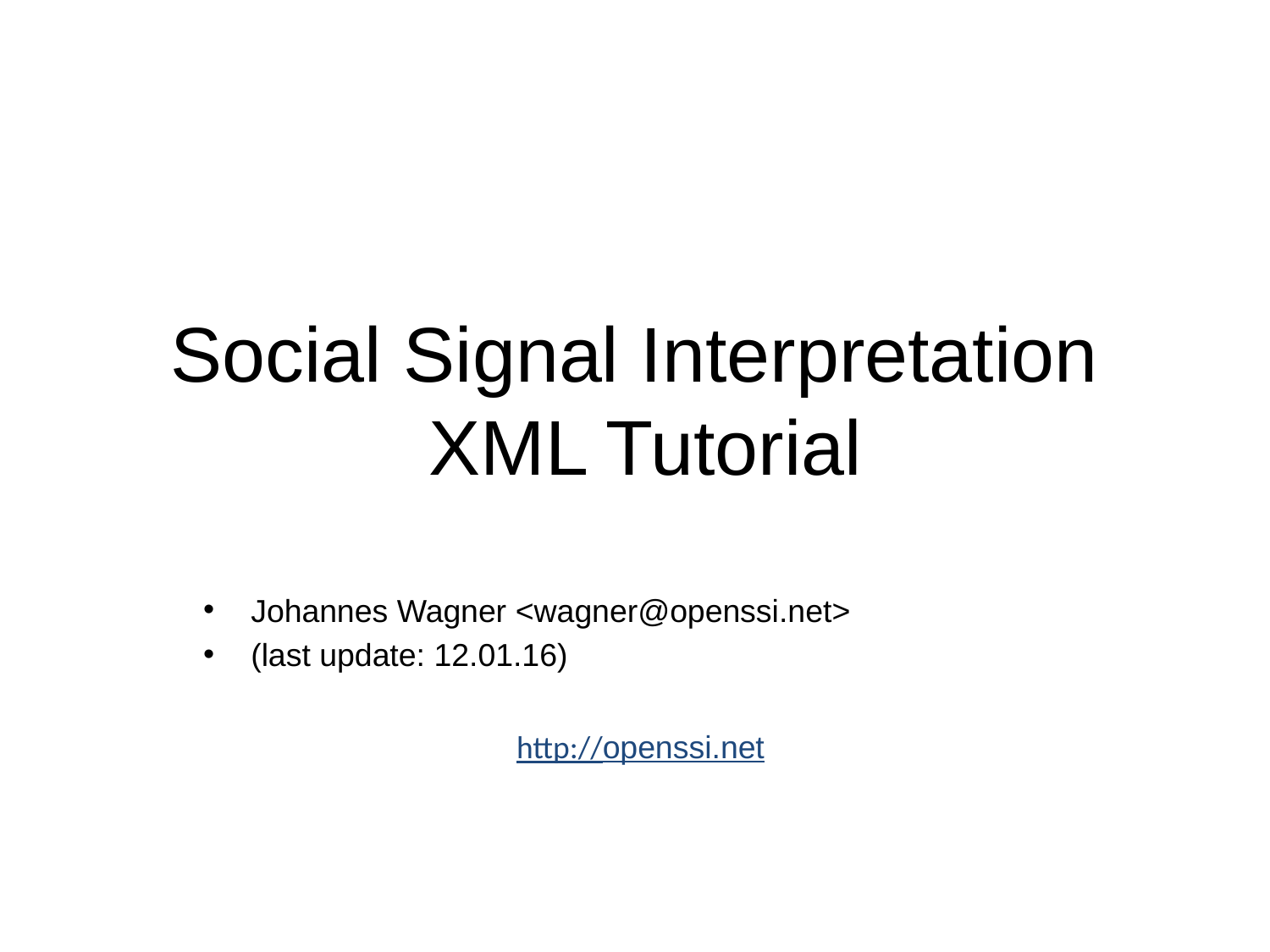

# Social Signal Interpretation XML Tutorial

Johannes Wagner <wagner@openssi.net>
(last update: 12.01.16)
http://openssi.net